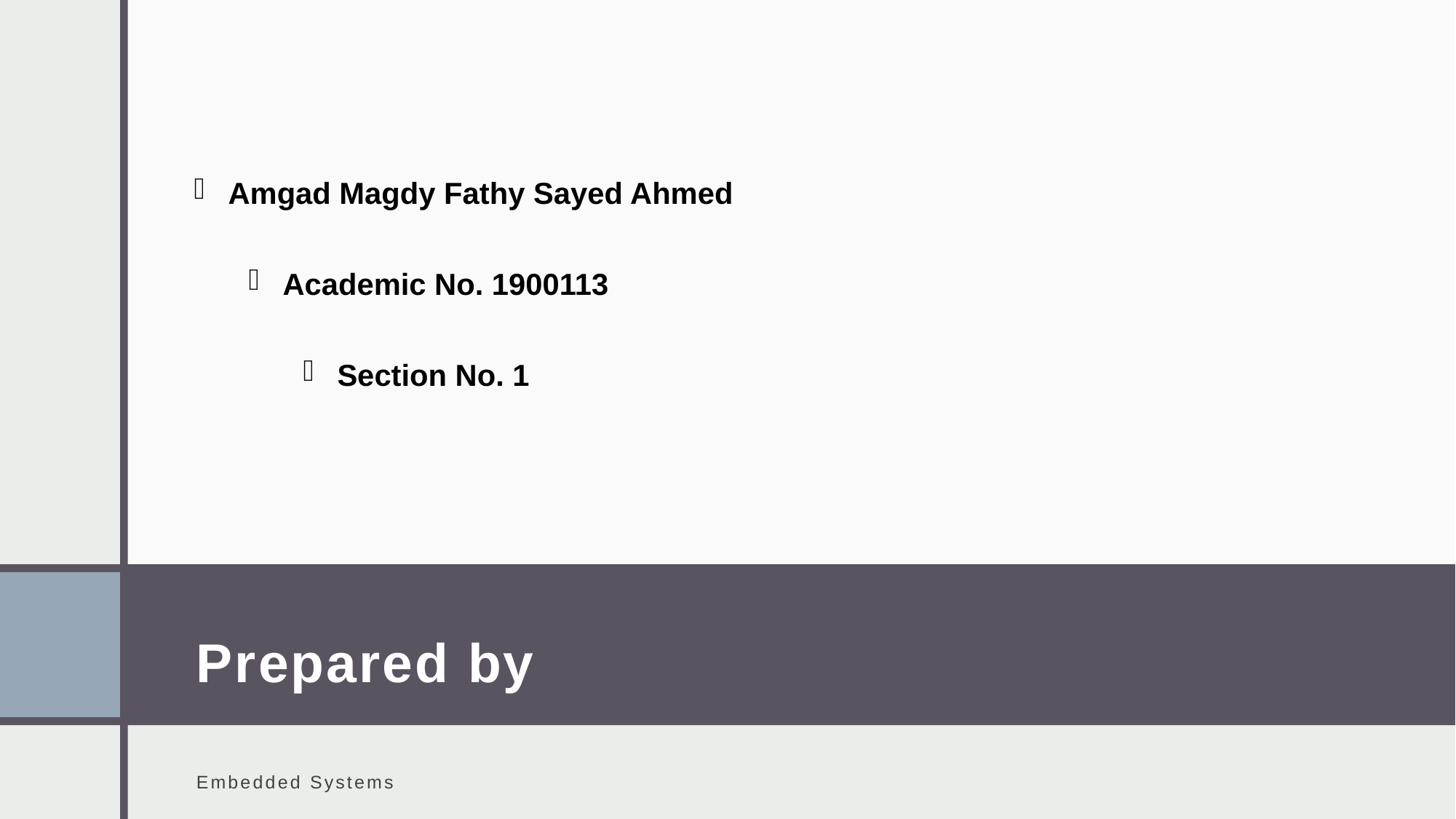

Amgad Magdy Fathy Sayed Ahmed
Academic No. 1900113
Section No. 1
# Prepared by
Embedded Systems